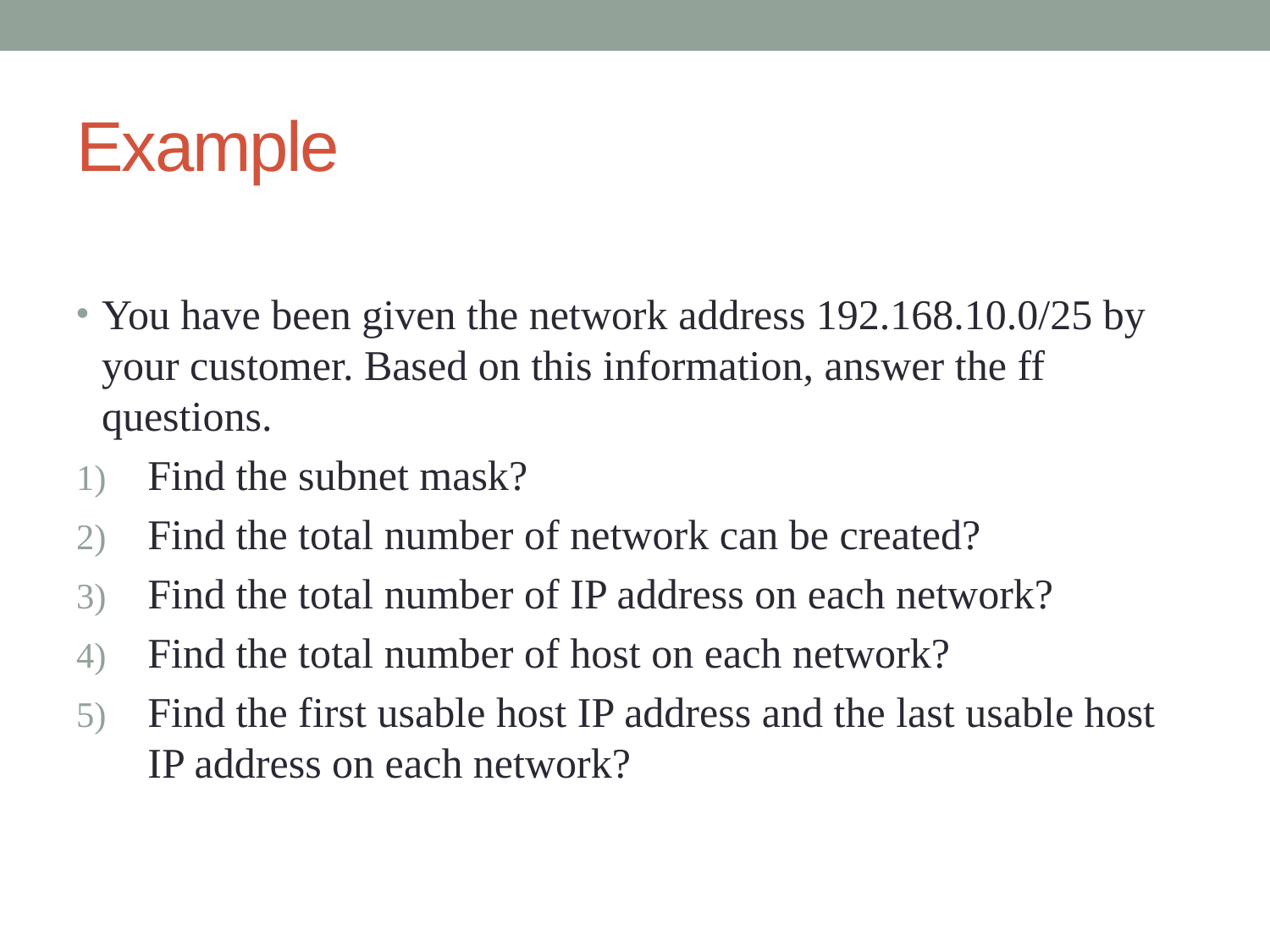

# Example
You have been given the network address 192.168.10.0/25 by your customer. Based on this information, answer the ff questions.
Find the subnet mask?
Find the total number of network can be created?
Find the total number of IP address on each network?
Find the total number of host on each network?
Find the first usable host IP address and the last usable host IP address on each network?